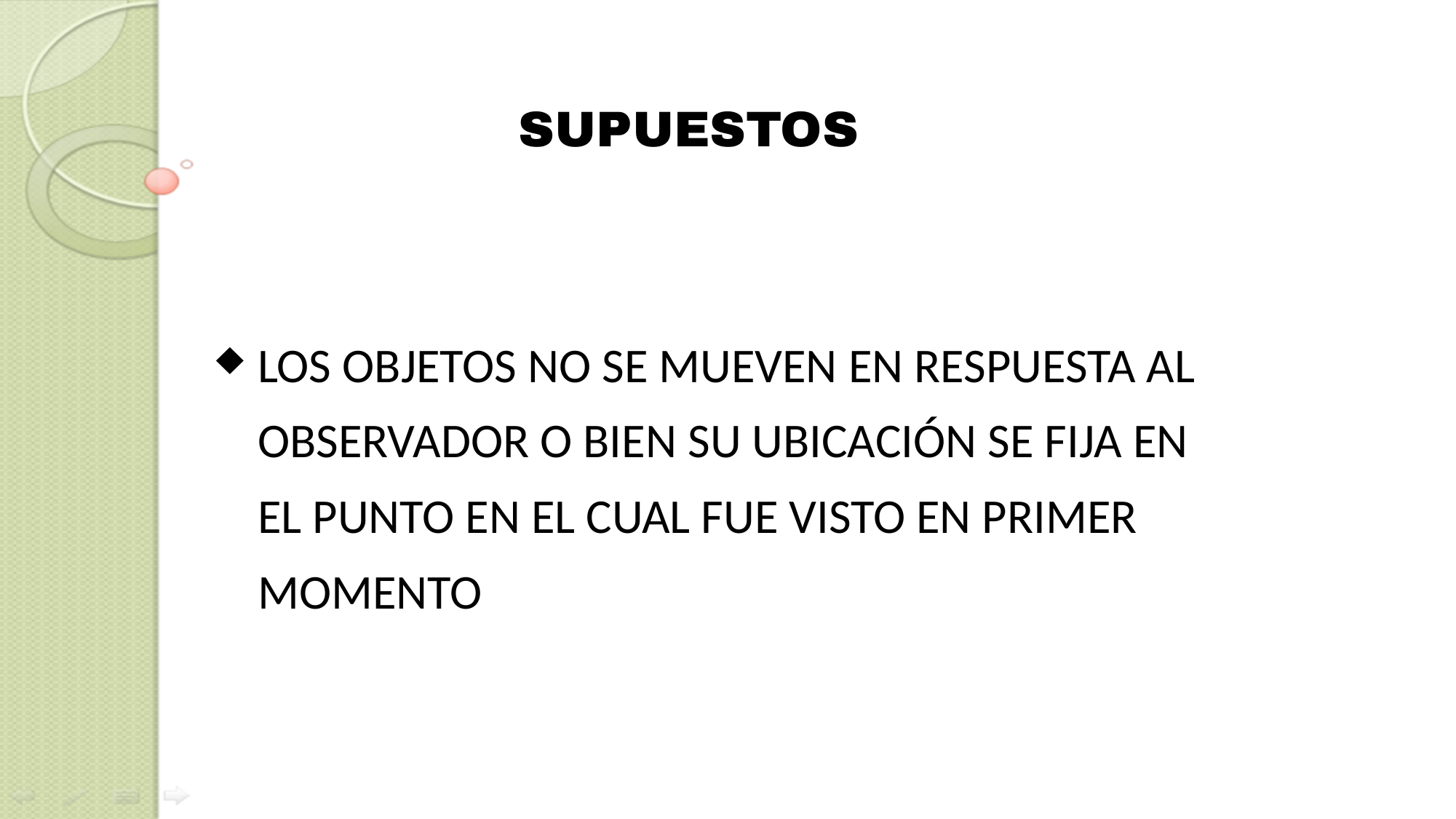

# SUPUESTOS
LOS OBJETOS NO SE MUEVEN EN RESPUESTA AL OBSERVADOR O BIEN SU UBICACIÓN SE FIJA EN EL PUNTO EN EL CUAL FUE VISTO EN PRIMER MOMENTO